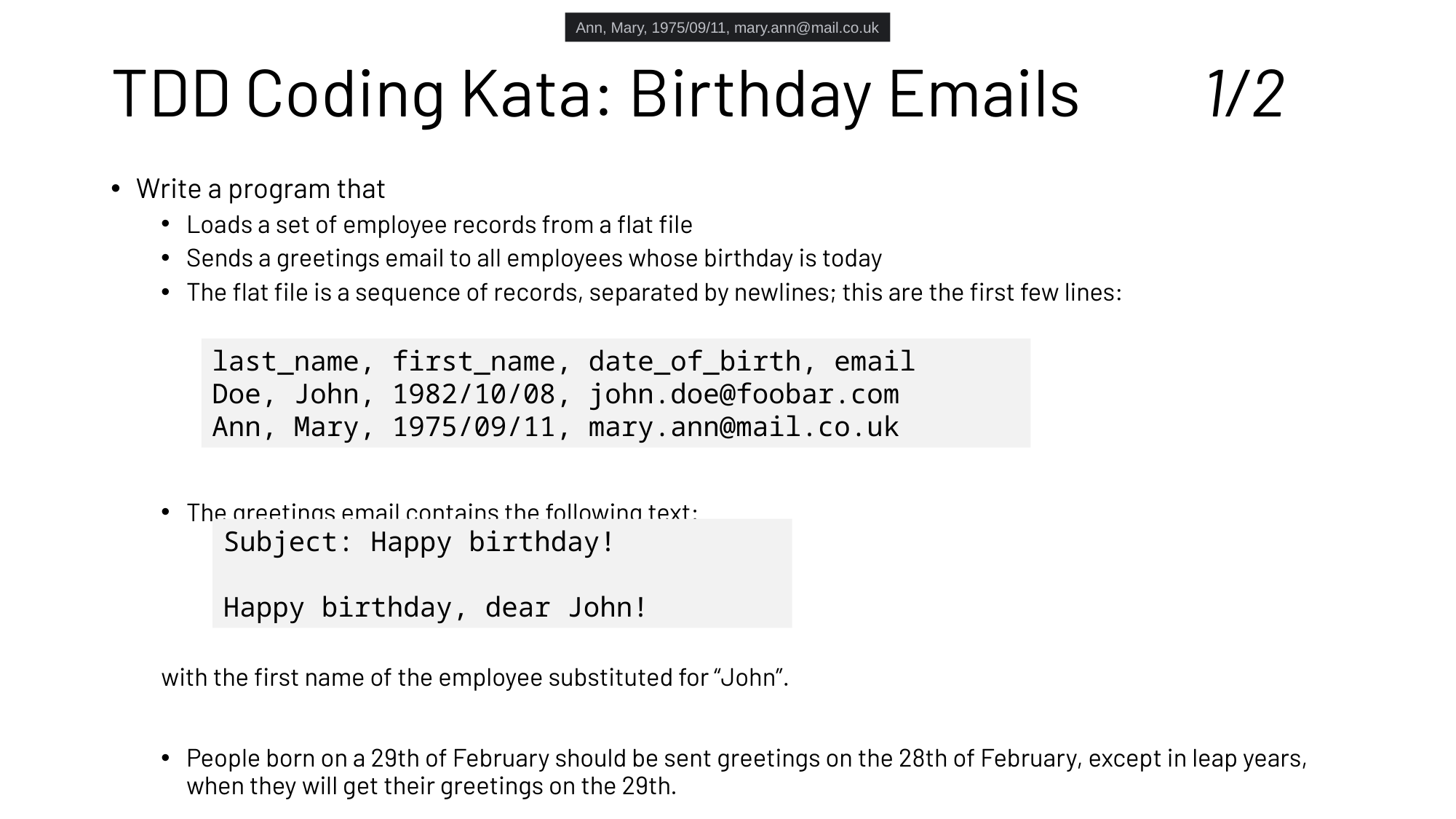

Ann, Mary, 1975/09/11, mary.ann@mail.co.uk
# TDD Coding Kata: Birthday Emails		1/2
Write a program that
Loads a set of employee records from a flat file
Sends a greetings email to all employees whose birthday is today
The flat file is a sequence of records, separated by newlines; this are the first few lines:

The greetings email contains the following text:

	with the first name of the employee substituted for “John”.

People born on a 29th of February should be sent greetings on the 28th of February, except in leap years, when they will get their greetings on the 29th.
last_name, first_name, date_of_birth, email
Doe, John, 1982/10/08, john.doe@foobar.com
Ann, Mary, 1975/09/11, mary.ann@mail.co.uk
Subject: Happy birthday!

Happy birthday, dear John!